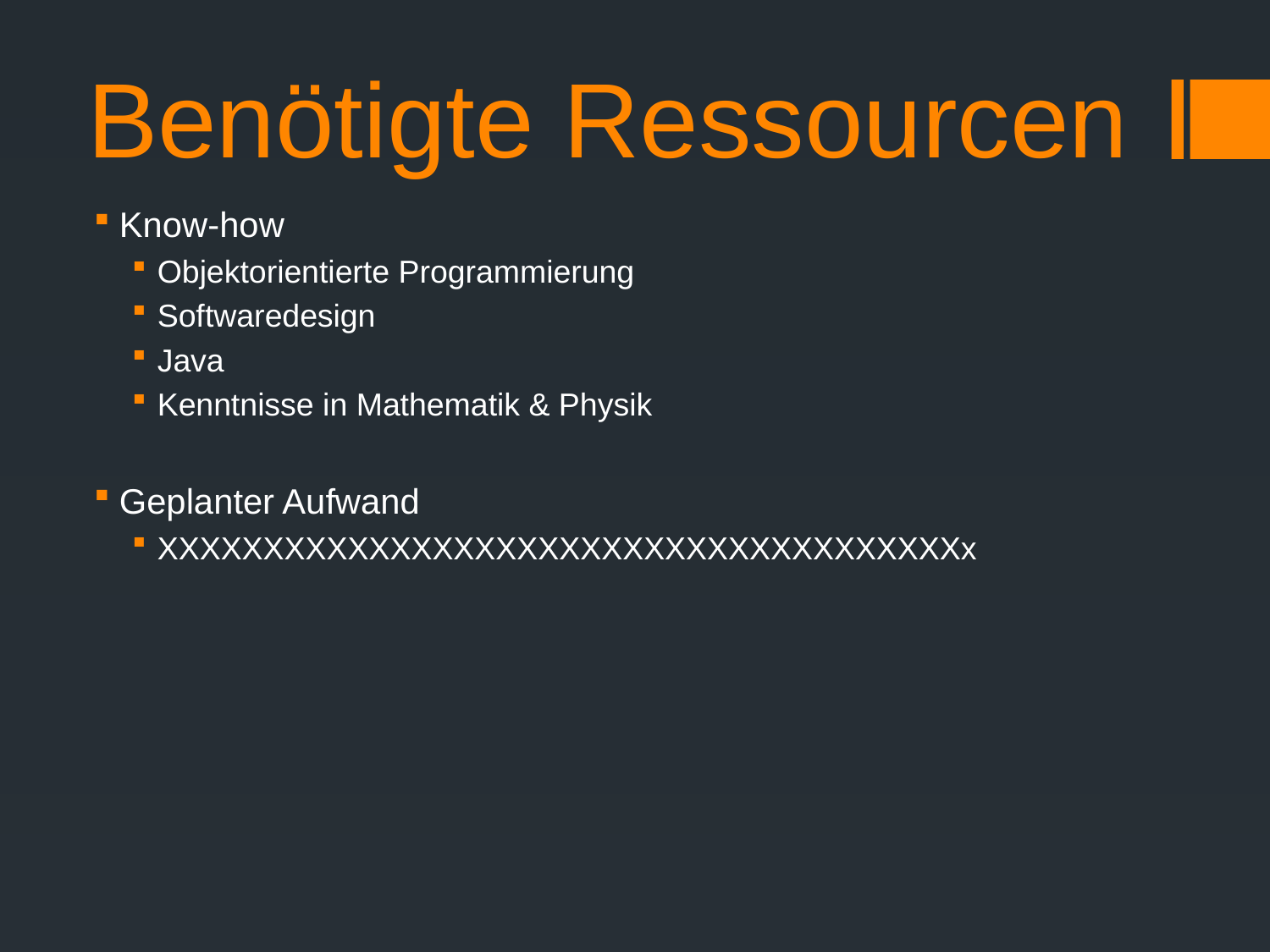

# Benötigte Ressourcen
Know-how
Objektorientierte Programmierung
Softwaredesign
Java
Kenntnisse in Mathematik & Physik

Geplanter Aufwand
XXXXXXXXXXXXXXXXXXXXXXXXXXXXXXXXXXXXXXx